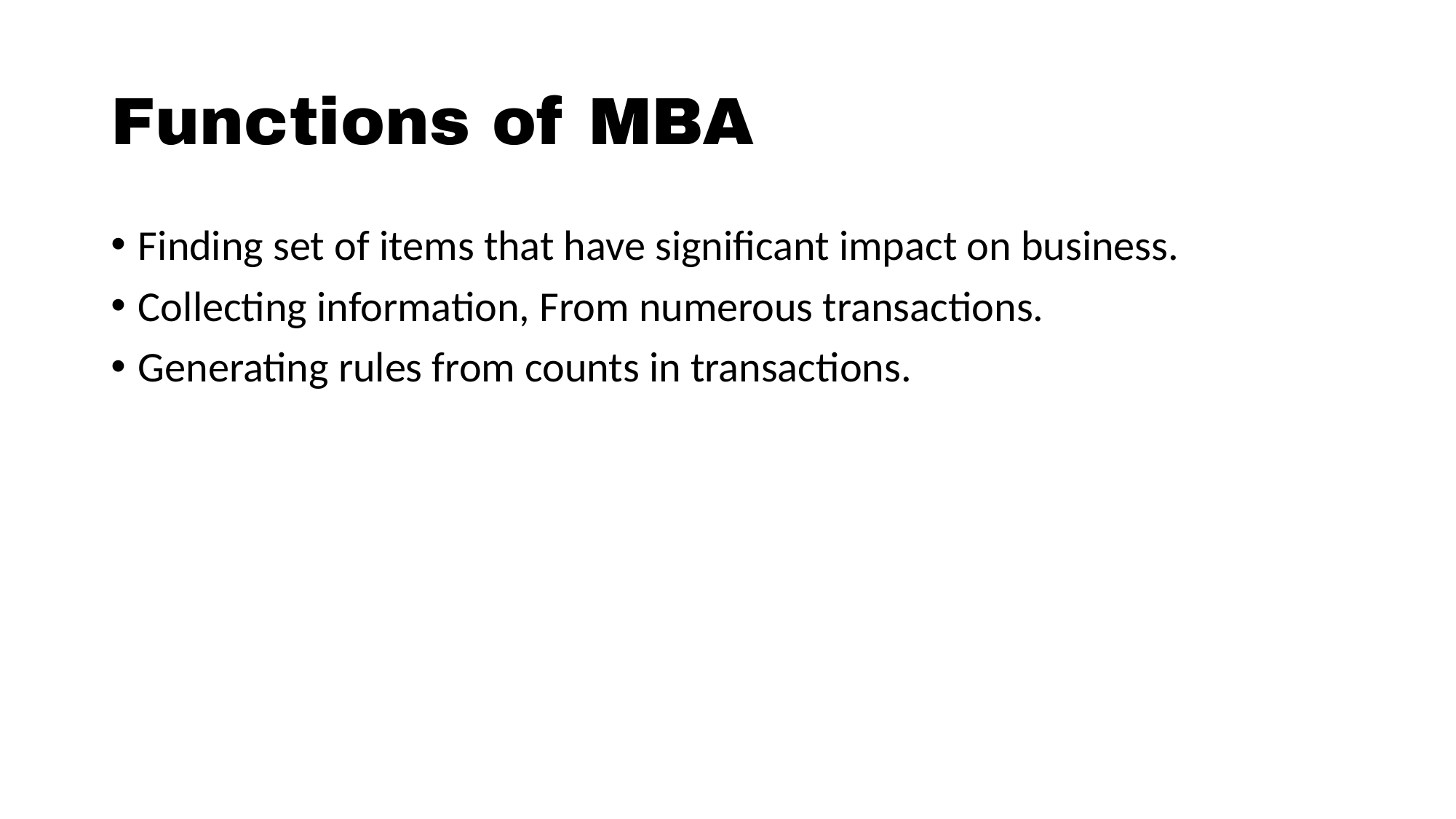

# Functions of MBA
Finding set of items that have significant impact on business.
Collecting information, From numerous transactions.
Generating rules from counts in transactions.